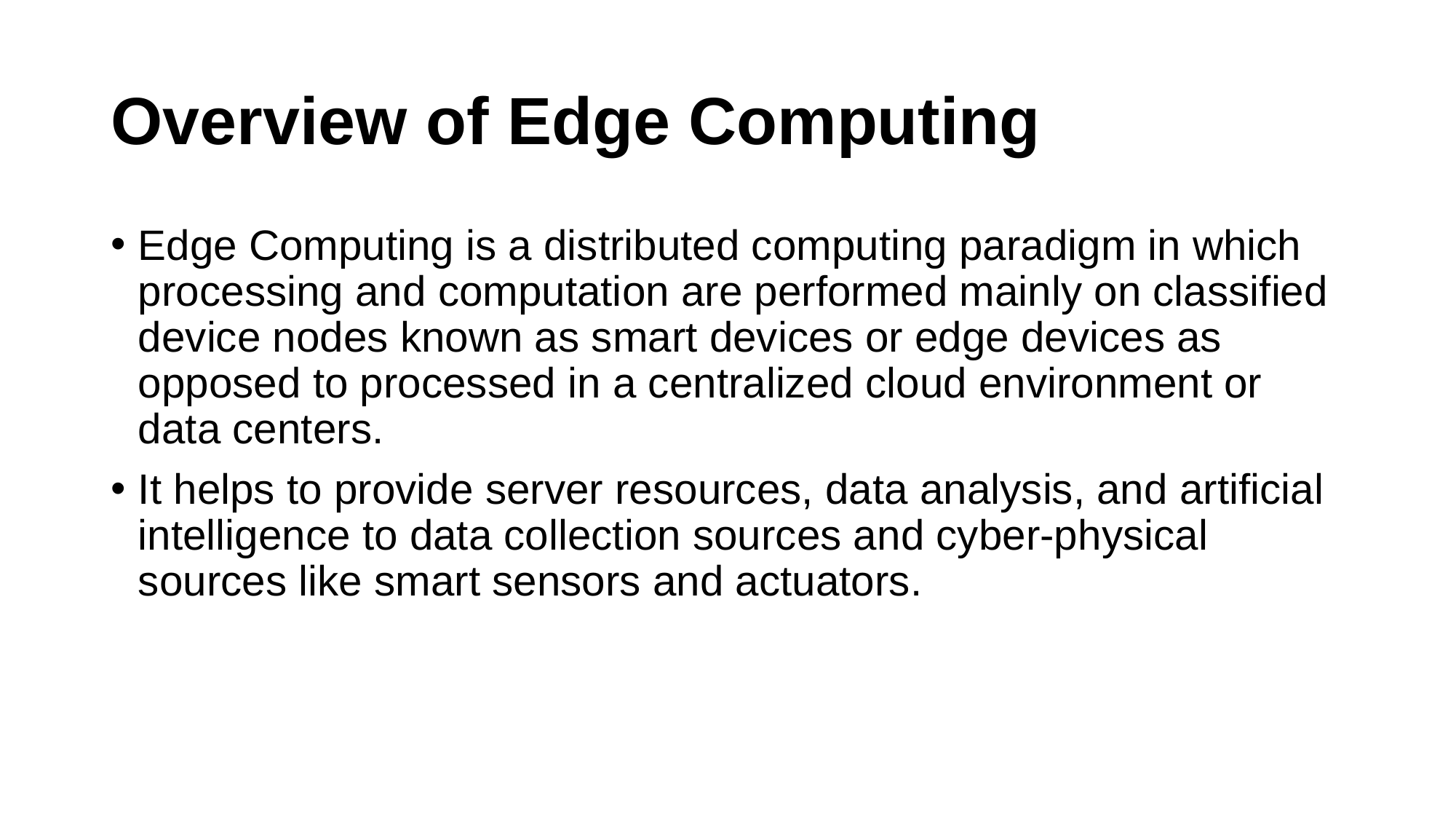

# Overview of Edge Computing
Edge Computing is a distributed computing paradigm in which processing and computation are performed mainly on classified device nodes known as smart devices or edge devices as opposed to processed in a centralized cloud environment or data centers.
It helps to provide server resources, data analysis, and artificial intelligence to data collection sources and cyber-physical sources like smart sensors and actuators.